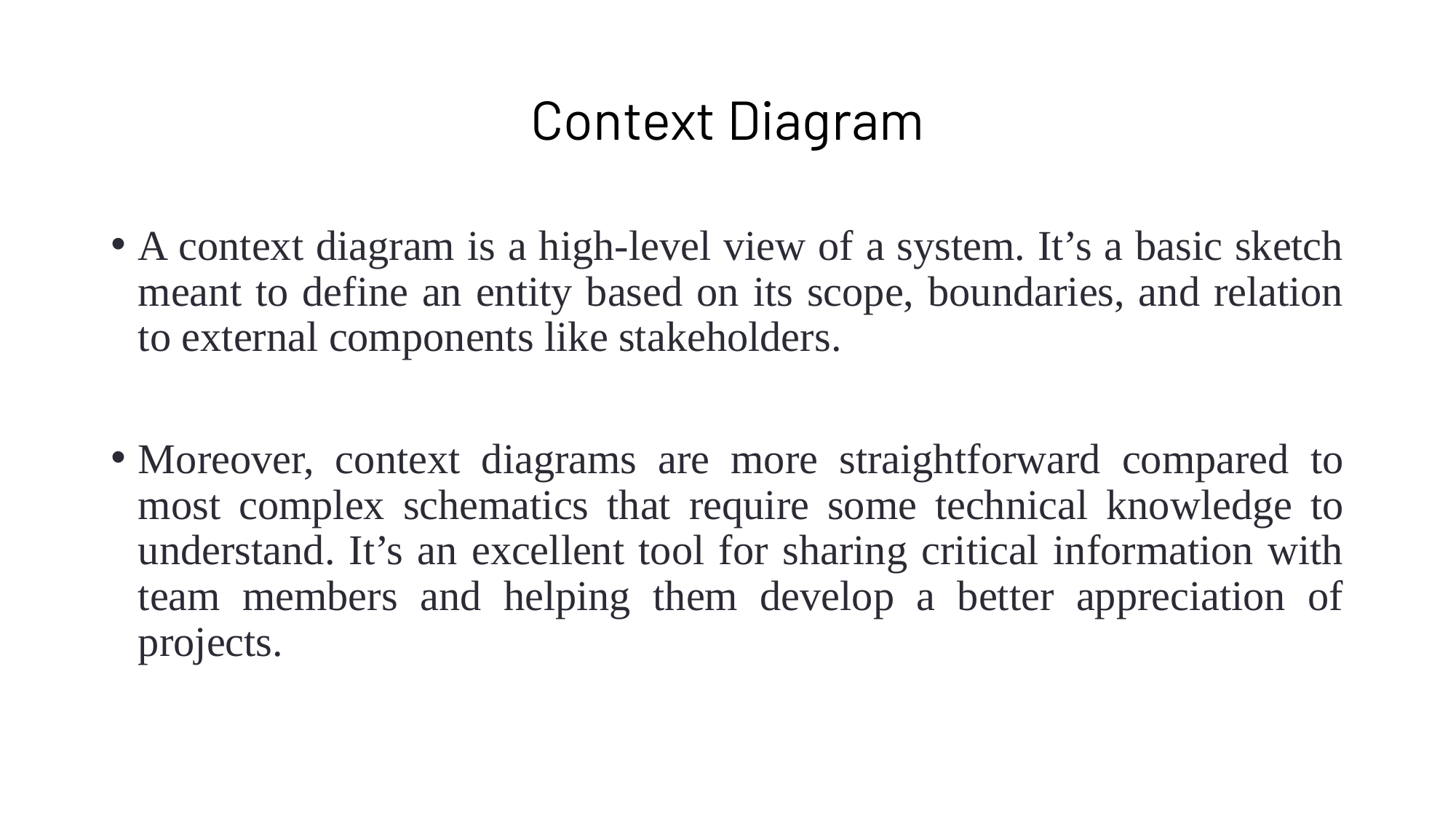

# Context Diagram
A context diagram is a high-level view of a system. It’s a basic sketch meant to define an entity based on its scope, boundaries, and relation to external components like stakeholders.

Moreover, context diagrams are more straightforward compared to most complex schematics that require some technical knowledge to understand. It’s an excellent tool for sharing critical information with team members and helping them develop a better appreciation of projects.